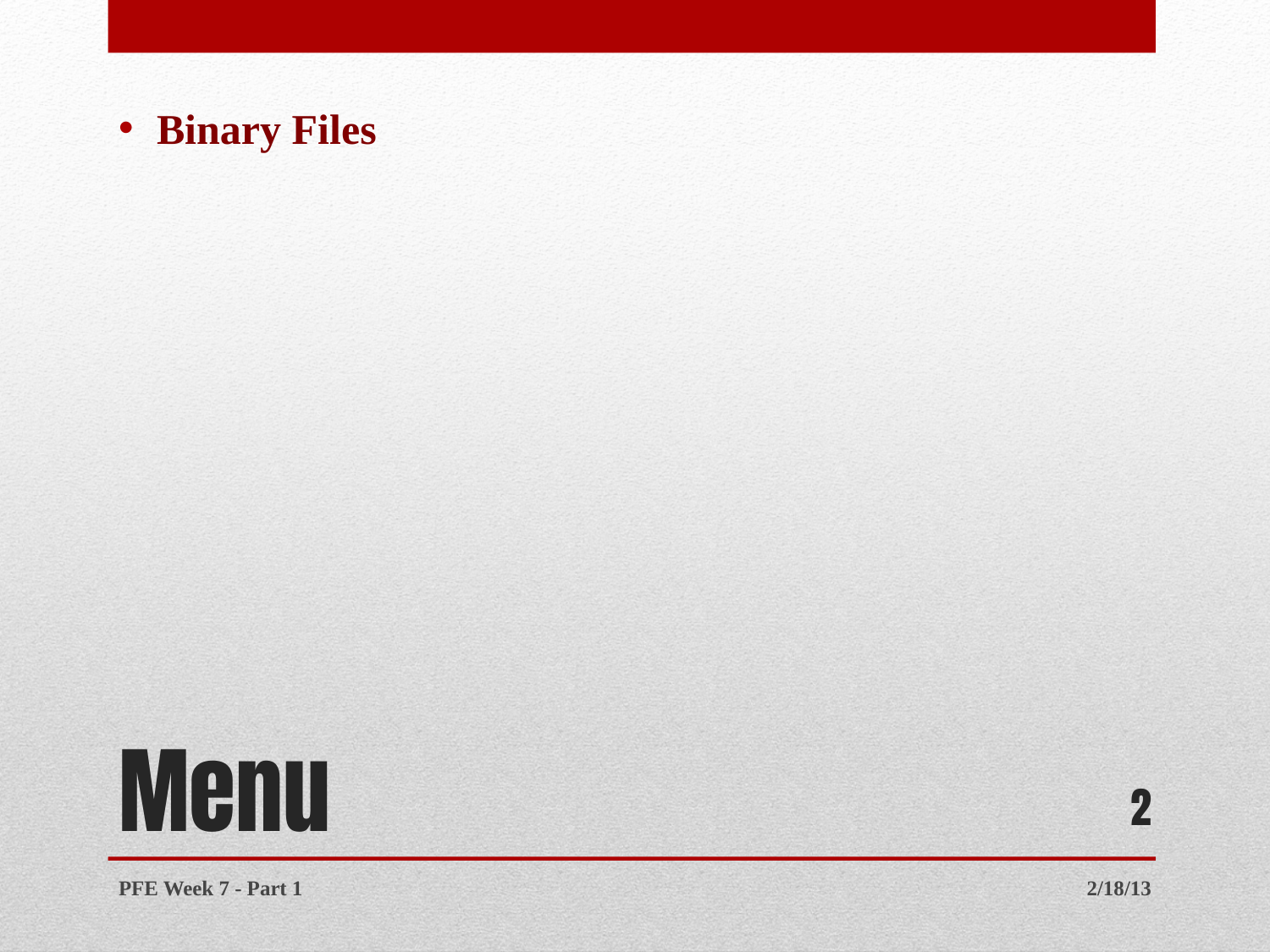

Binary Files
# Menu
2
PFE Week 7 - Part 1
2/18/13